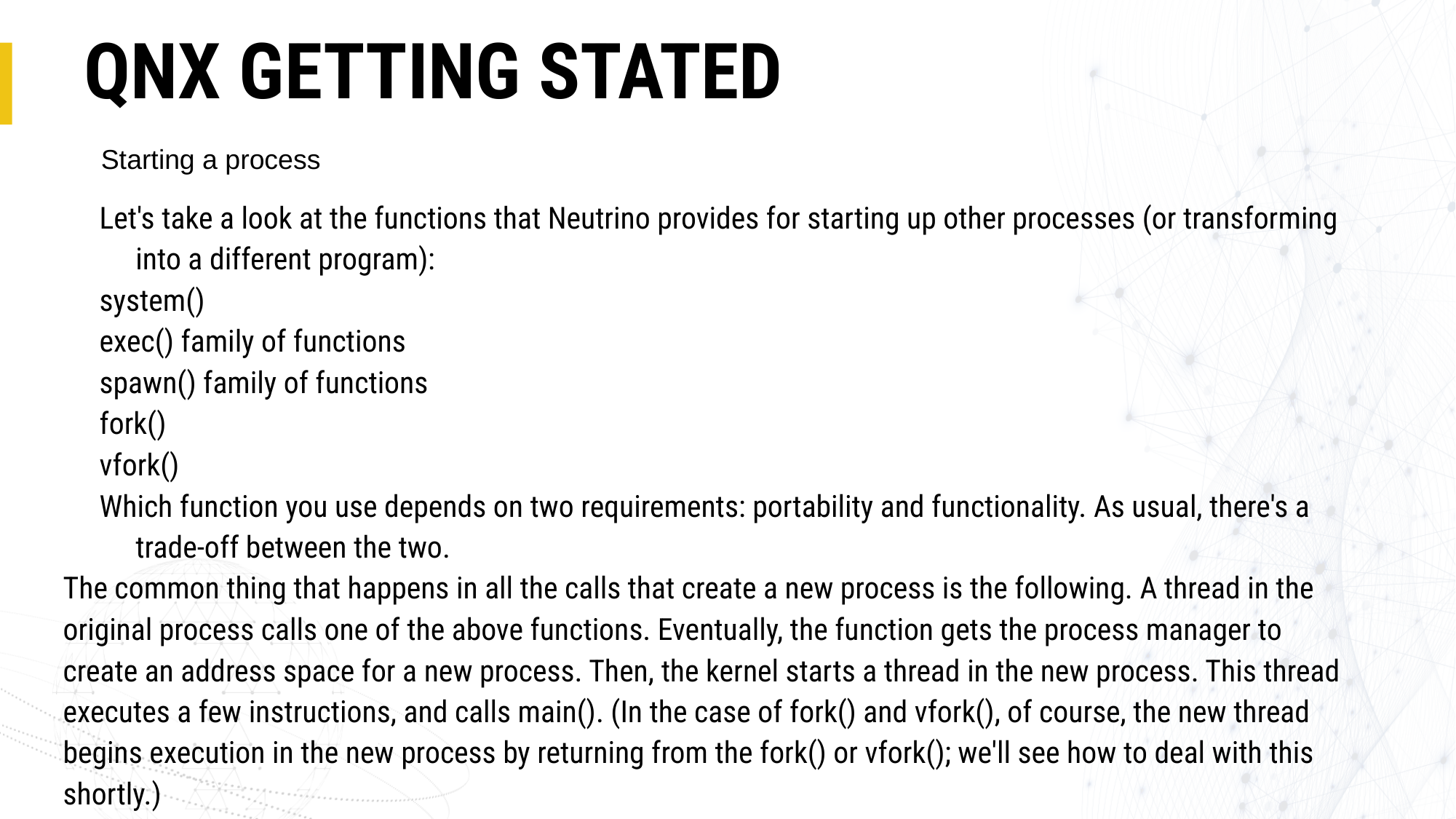

# QNX GETTING STATED
Starting a process
Let's take a look at the functions that Neutrino provides for starting up other processes (or transforming into a different program):
system()
exec() family of functions
spawn() family of functions
fork()
vfork()
Which function you use depends on two requirements: portability and functionality. As usual, there's a trade-off between the two.
The common thing that happens in all the calls that create a new process is the following. A thread in the original process calls one of the above functions. Eventually, the function gets the process manager to create an address space for a new process. Then, the kernel starts a thread in the new process. This thread executes a few instructions, and calls main(). (In the case of fork() and vfork(), of course, the new thread begins execution in the new process by returning from the fork() or vfork(); we'll see how to deal with this shortly.)